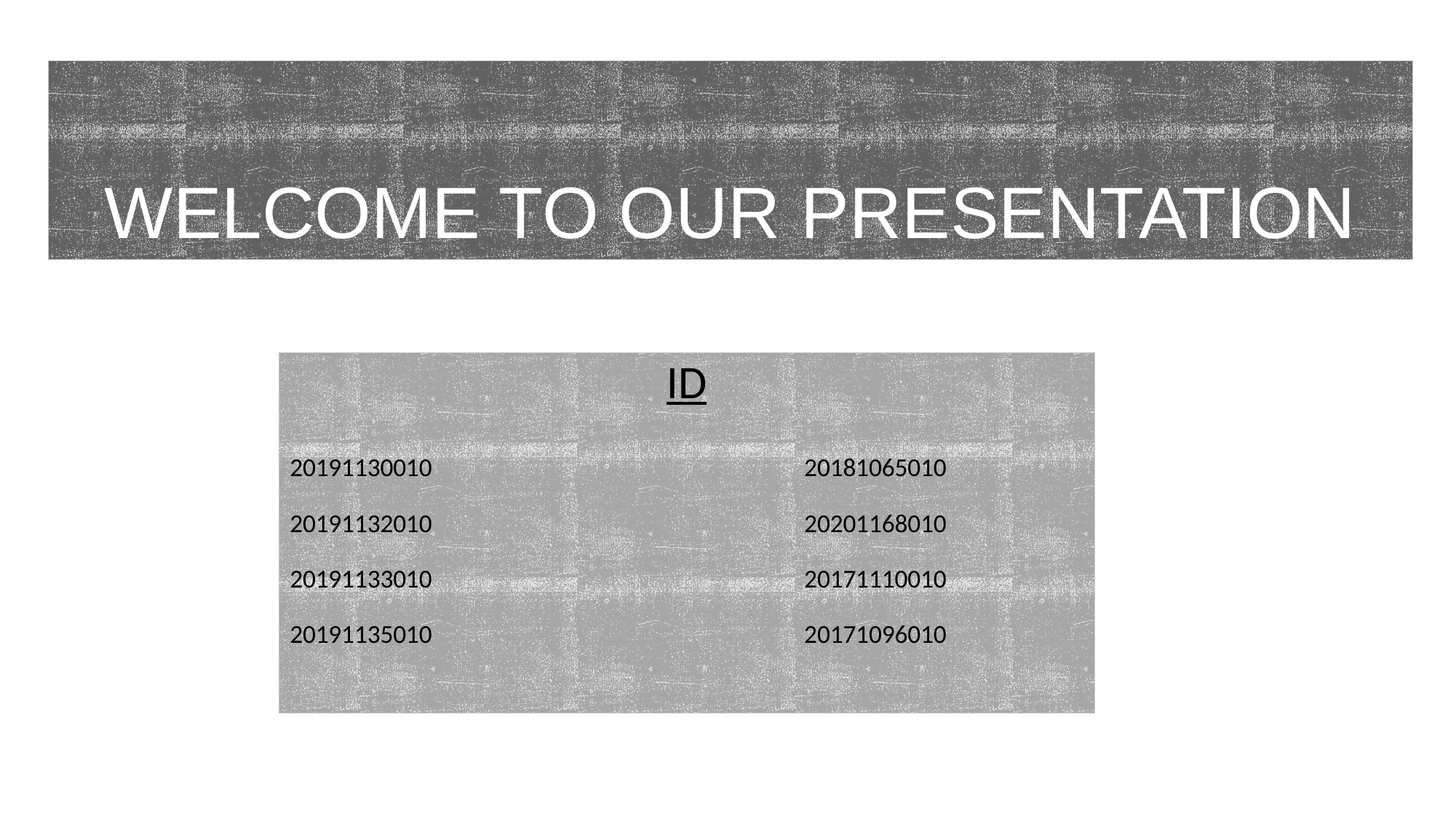

# WELCOME TO OUR PRESENTATION
ID
20191130010                                                                20181065010
20191132010                                                                20201168010
20191133010                                                                20171110010
20191135010                                                                20171096010